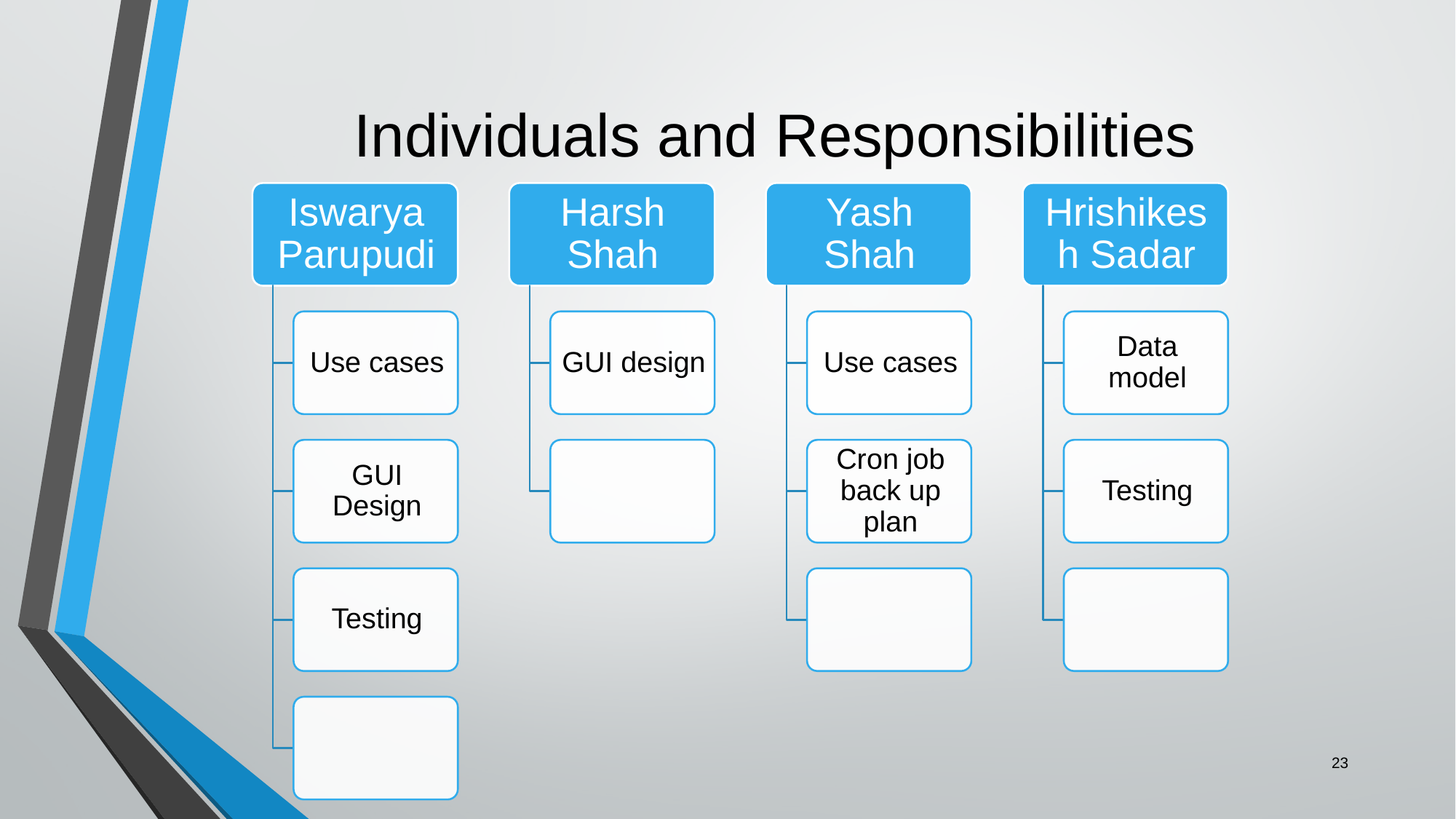

# Individuals and Responsibilities
Iswarya Parupudi
Use cases
GUI Design
Testing

Harsh Shah
GUI design

Yash Shah
Use cases
Cron job back up plan

Hrishikesh Sadar
Data model
Testing

23